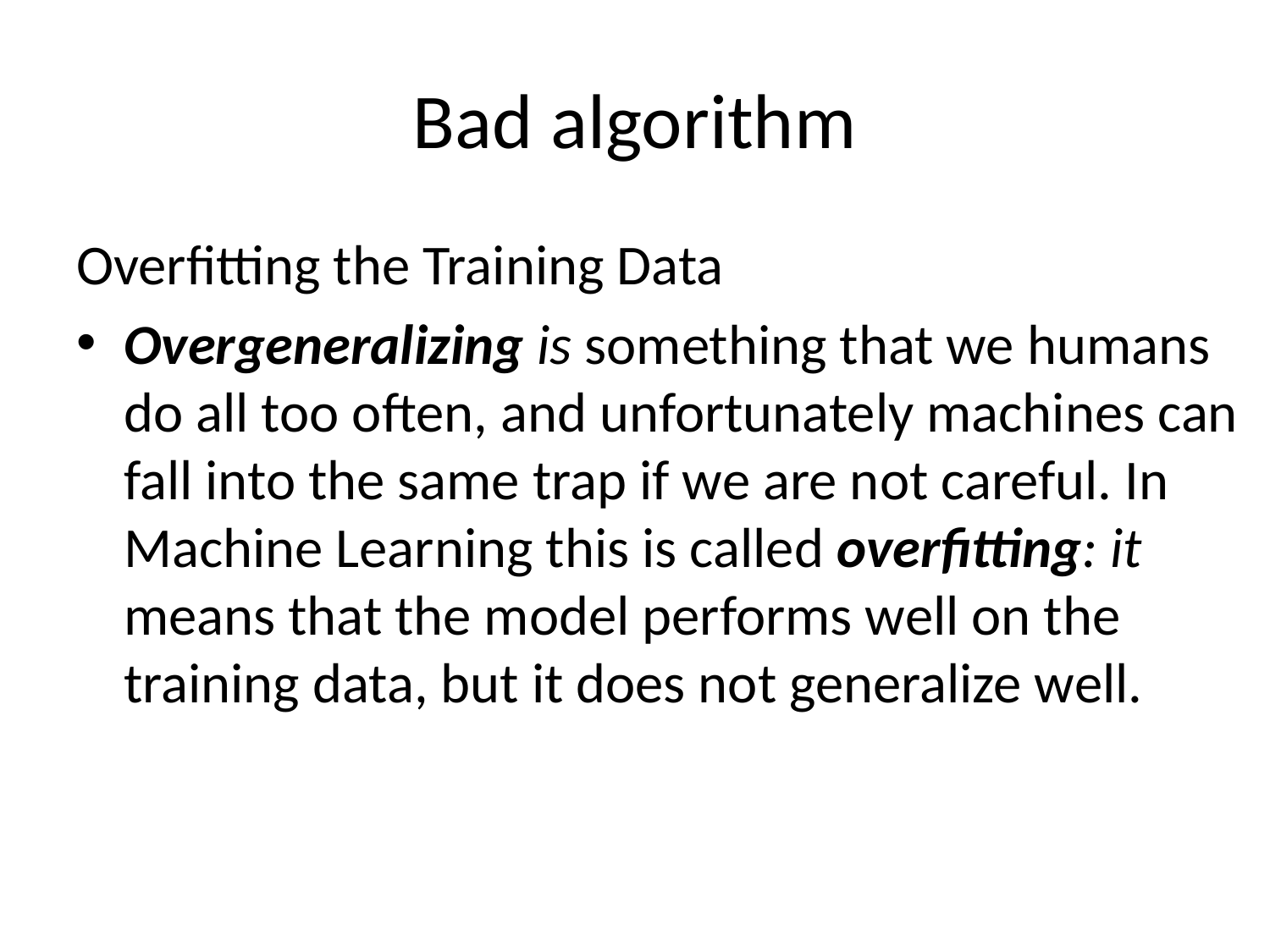

# Bad algorithm
Overfitting the Training Data
Overgeneralizing is something that we humans do all too often, and unfortunately machines can fall into the same trap if we are not careful. In Machine Learning this is called overfitting: it means that the model performs well on the training data, but it does not generalize well.